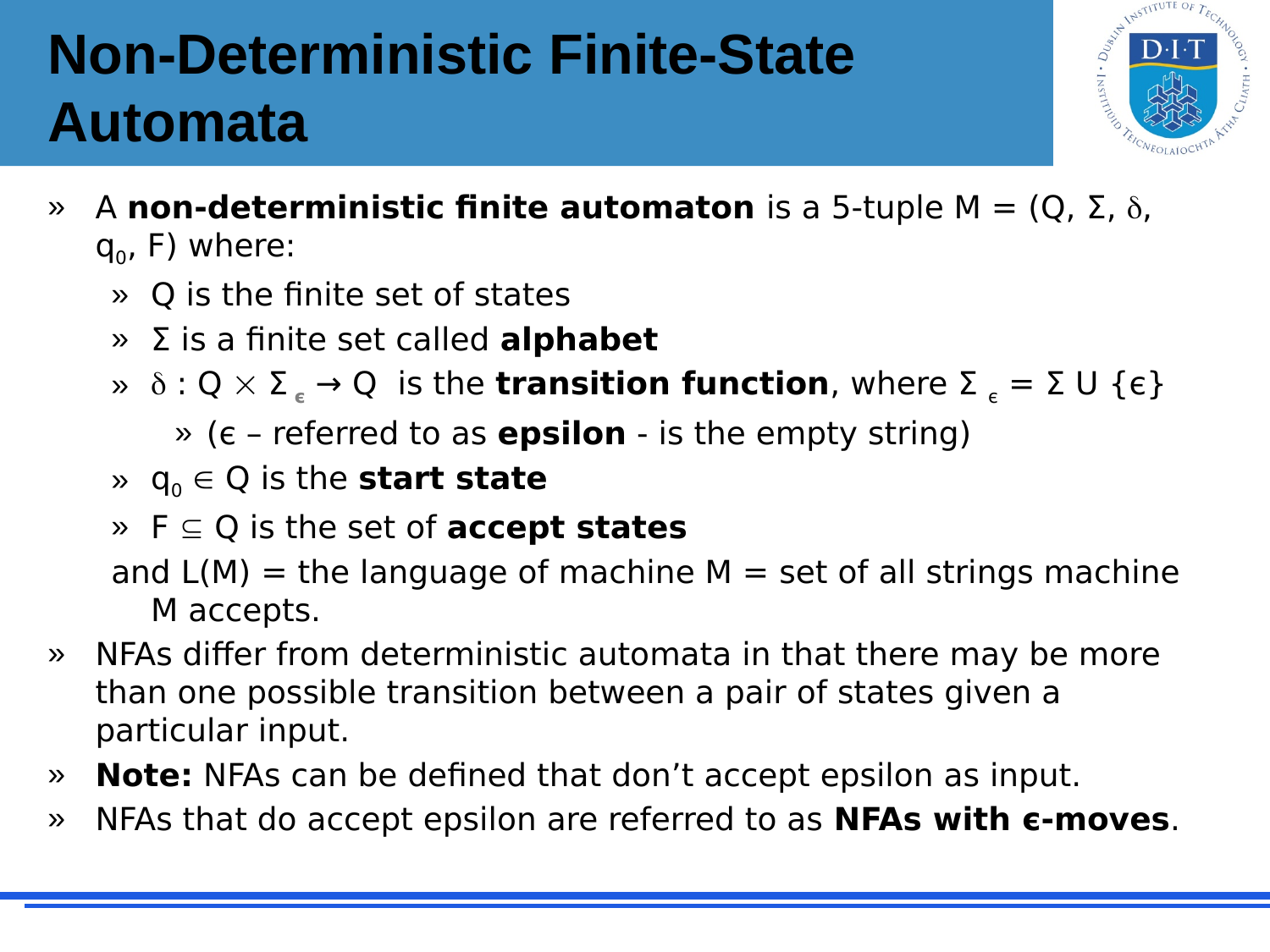

# Non-Deterministic Finite-State Automata
A non-deterministic finite automaton is a 5-tuple M = (Q, Σ, δ, q0, F) where:
Q is the finite set of states
Σ is a finite set called alphabet
δ : Q × Σ є → Q  is the transition function, where Σ є = Σ U {є}
(є – referred to as epsilon - is the empty string)
q0 ∈ Q is the start state
F ⊆ Q is the set of accept states
and L(M) = the language of machine M = set of all strings machine M accepts.
NFAs differ from deterministic automata in that there may be more than one possible transition between a pair of states given a particular input.
Note: NFAs can be defined that don’t accept epsilon as input.
NFAs that do accept epsilon are referred to as NFAs with є-moves.